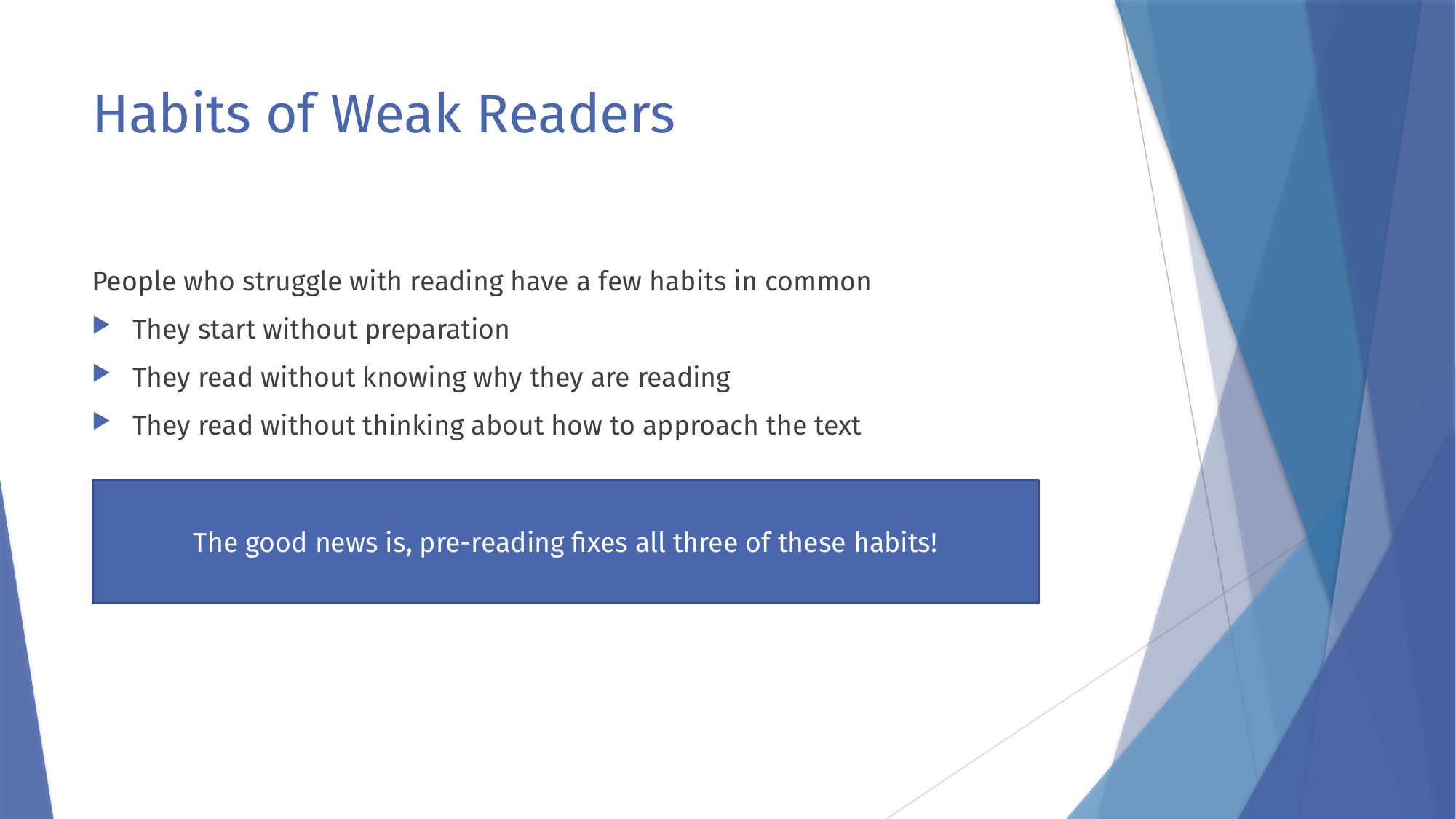

# Habits of Weak Readers
People who struggle with reading have a few habits in common
They start without preparation
They read without knowing why they are reading
They read without thinking about how to approach the text
The good news is, pre-reading fixes all three of these habits!